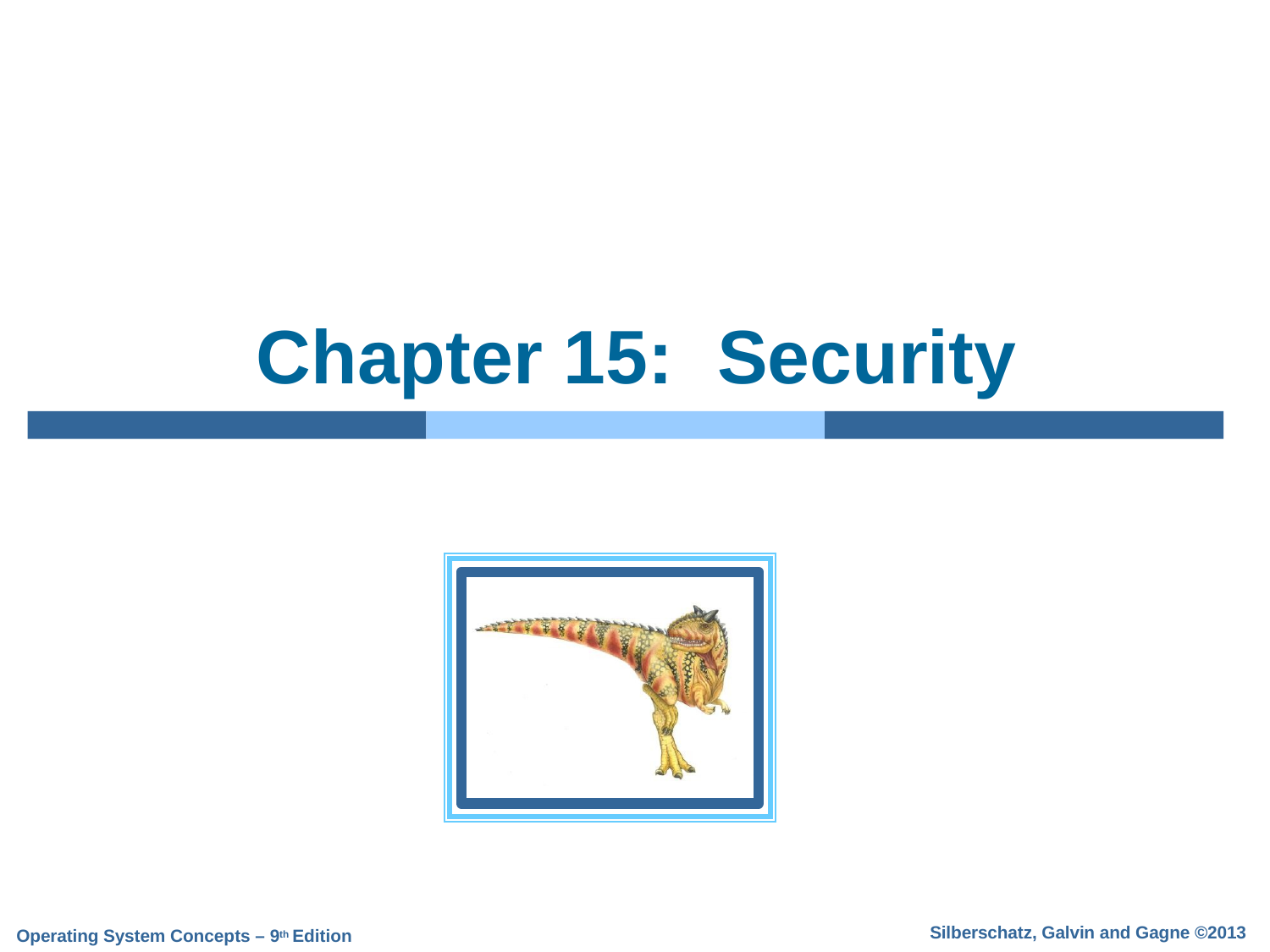

# Chapter 15:	Security

Silberschatz, Galvin and Gagne ©2013
Operating System Concepts – 9th Edition